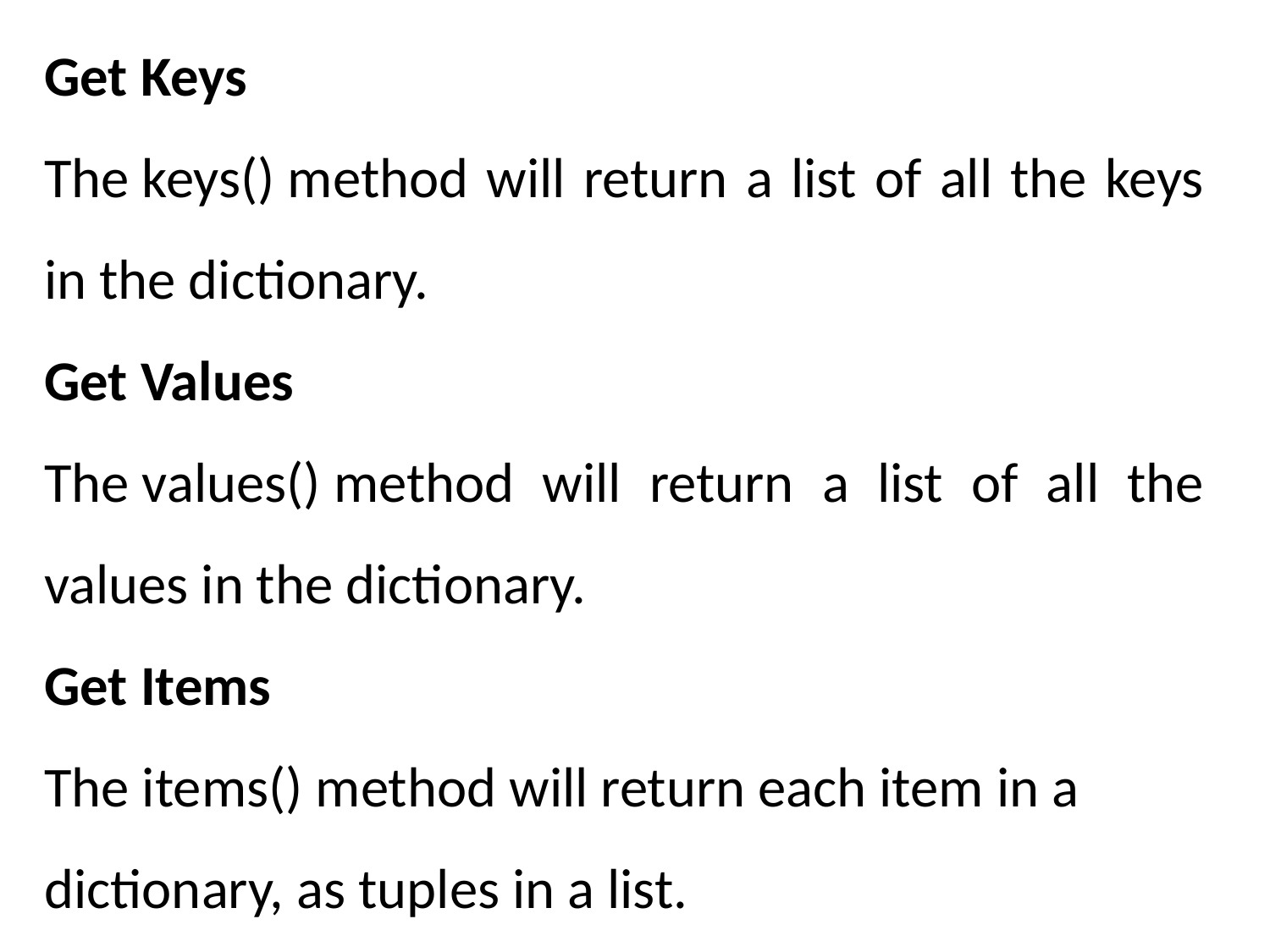

Get Keys
The keys() method will return a list of all the keys in the dictionary.
Get Values
The values() method will return a list of all the values in the dictionary.
Get Items
The items() method will return each item in a dictionary, as tuples in a list.